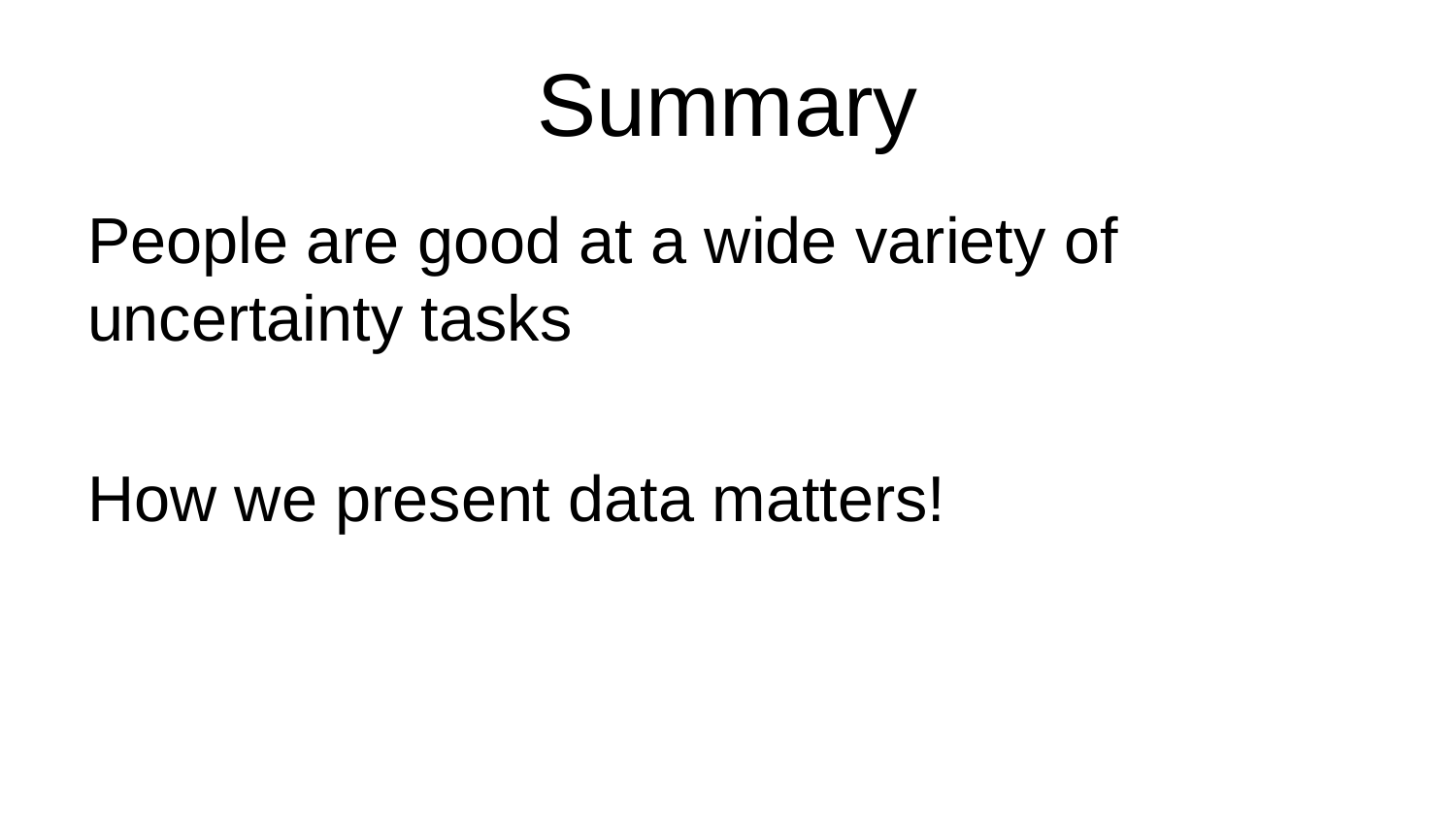

# Summary
People are good at a wide variety of uncertainty tasks

How we present data matters!